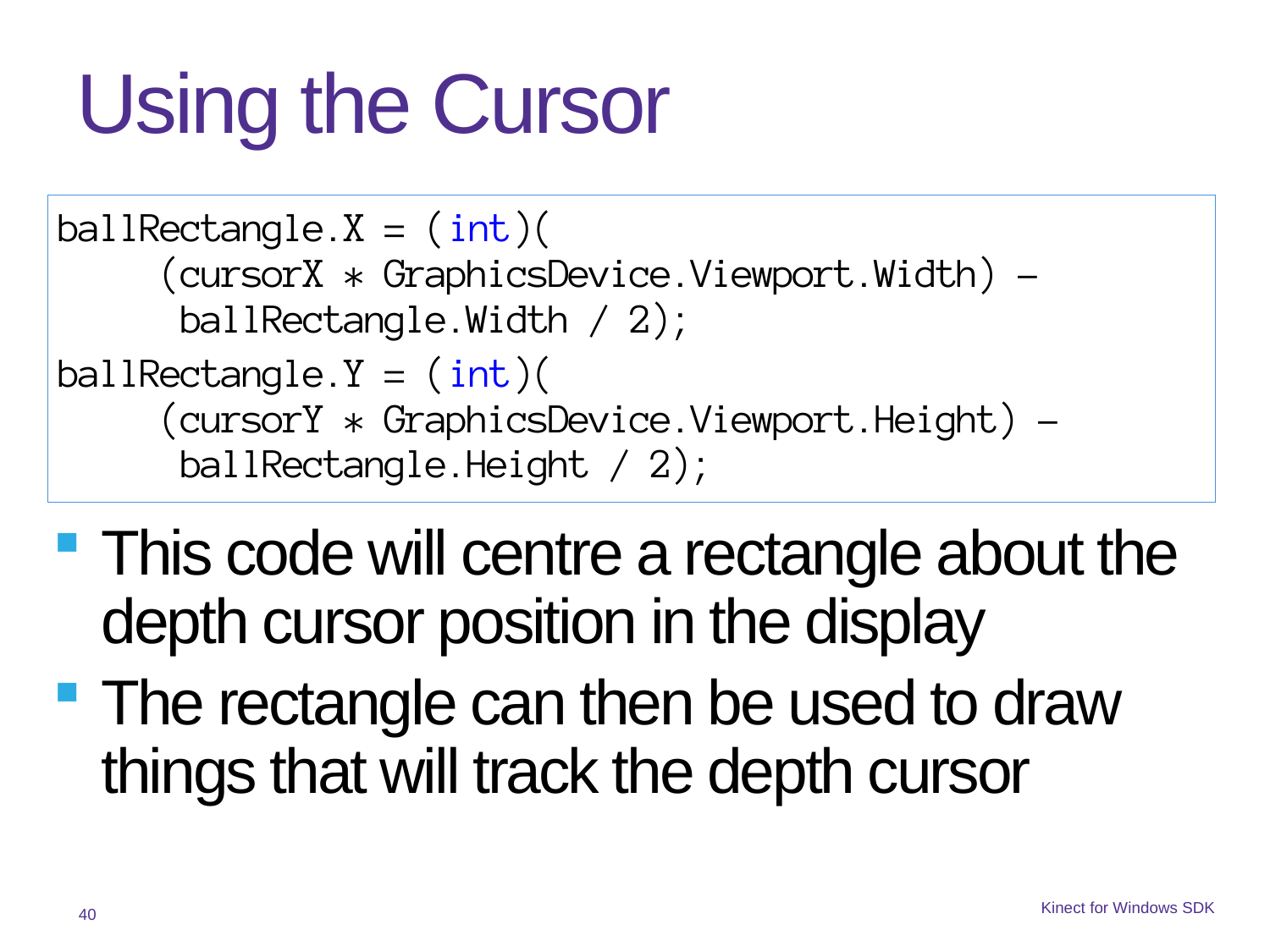

# Using the Cursor
ballRectangle.X = (int)(
     (cursorX * GraphicsDevice.Viewport.Width) -
      ballRectangle.Width / 2);
ballRectangle.Y = (int)(
     (cursorY * GraphicsDevice.Viewport.Height) -
      ballRectangle.Height / 2);
This code will centre a rectangle about the depth cursor position in the display
The rectangle can then be used to draw things that will track the depth cursor
40